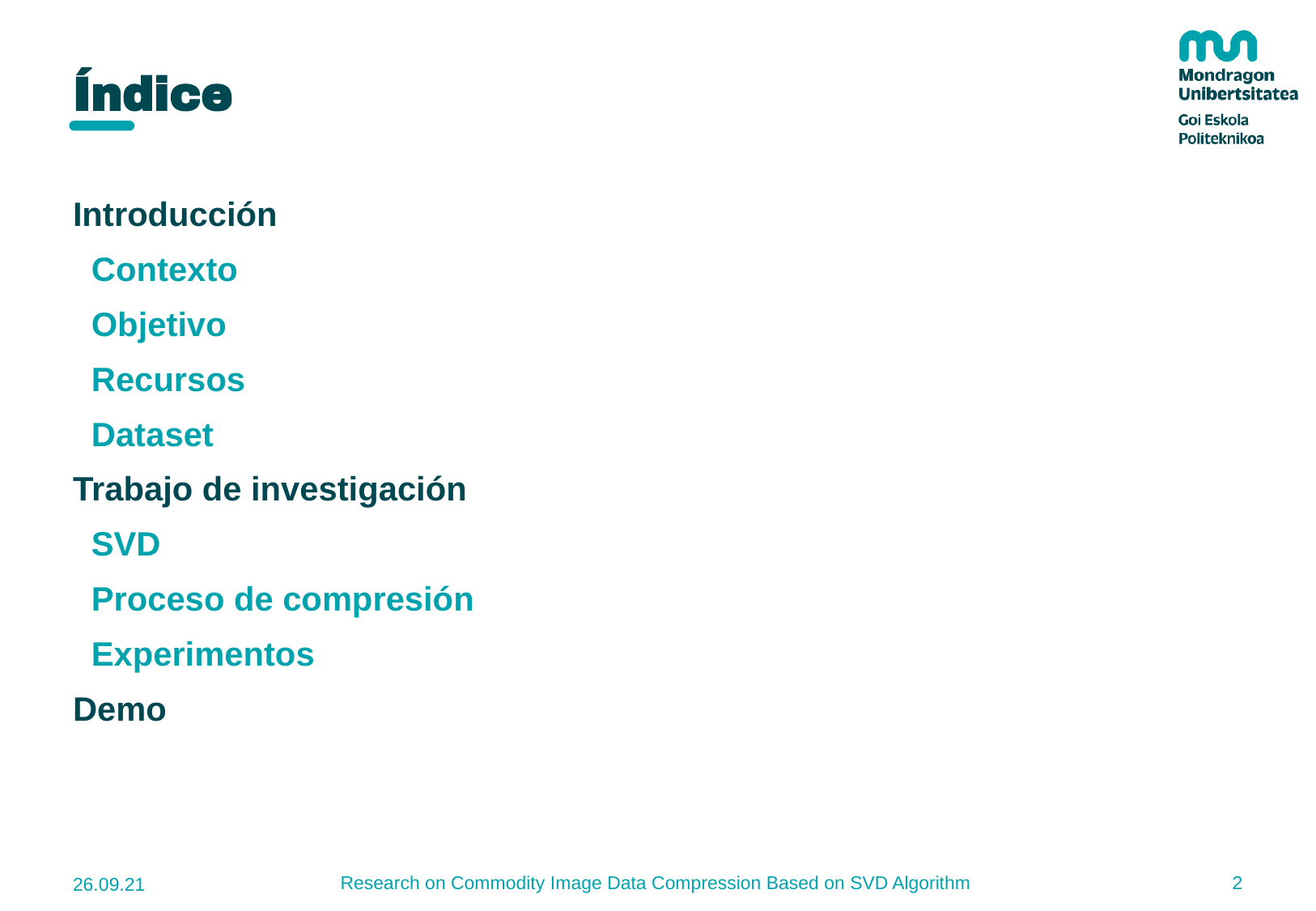

# Índice
Introducción
  Contexto
  Objetivo
  Recursos
  Dataset
Trabajo de investigación
  SVD
  Proceso de compresión
  Experimentos
Demo

2
Research on Commodity Image Data Compression Based on SVD Algorithm
26.09.21